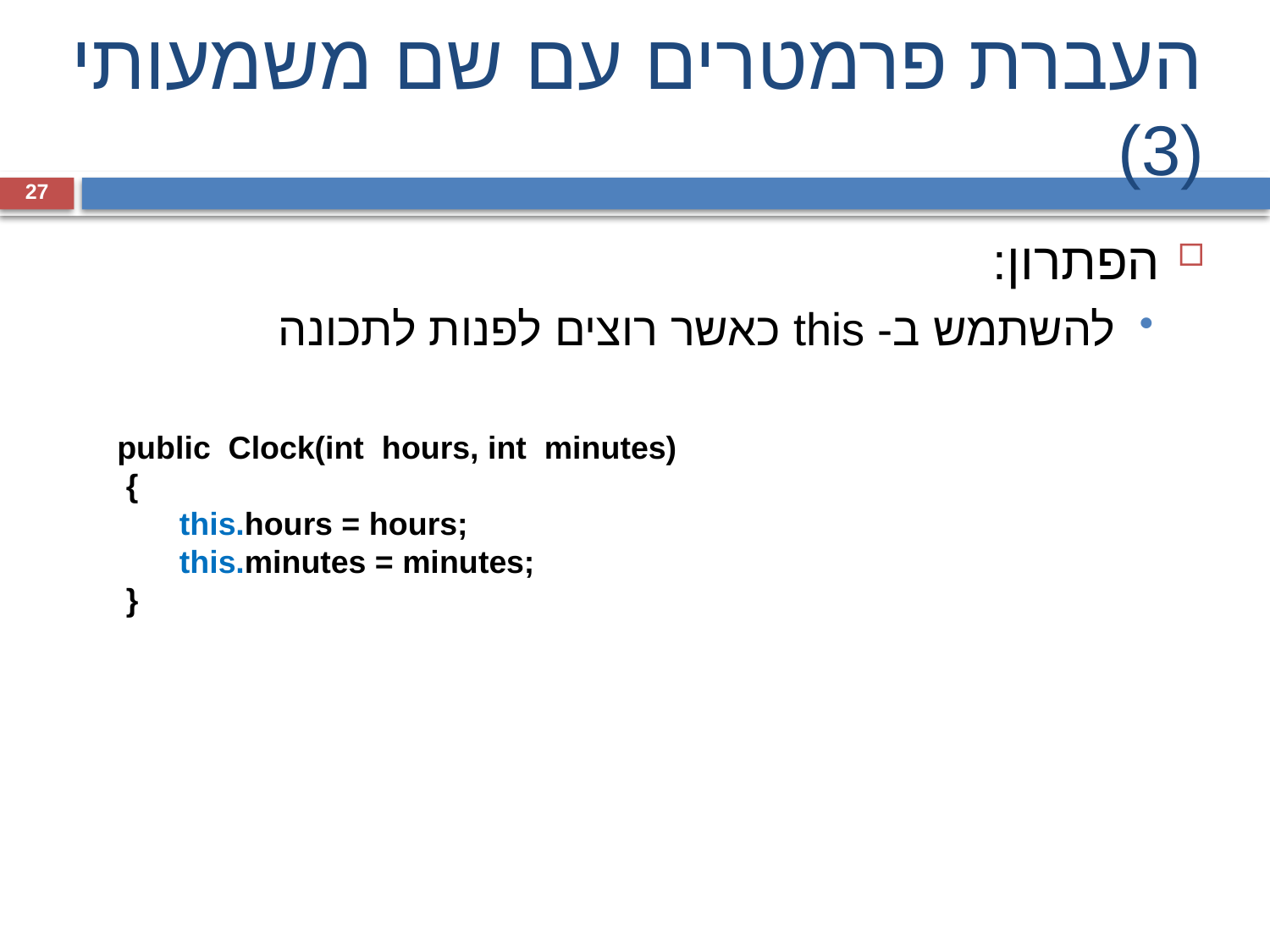

# העברת פרמטרים עם שם משמעותי (3)
27
הפתרון:
להשתמש ב- this כאשר רוצים לפנות לתכונה
       public  Clock(int  hours, int  minutes)
        {
              this.hours = hours;
              this.minutes = minutes;
        }